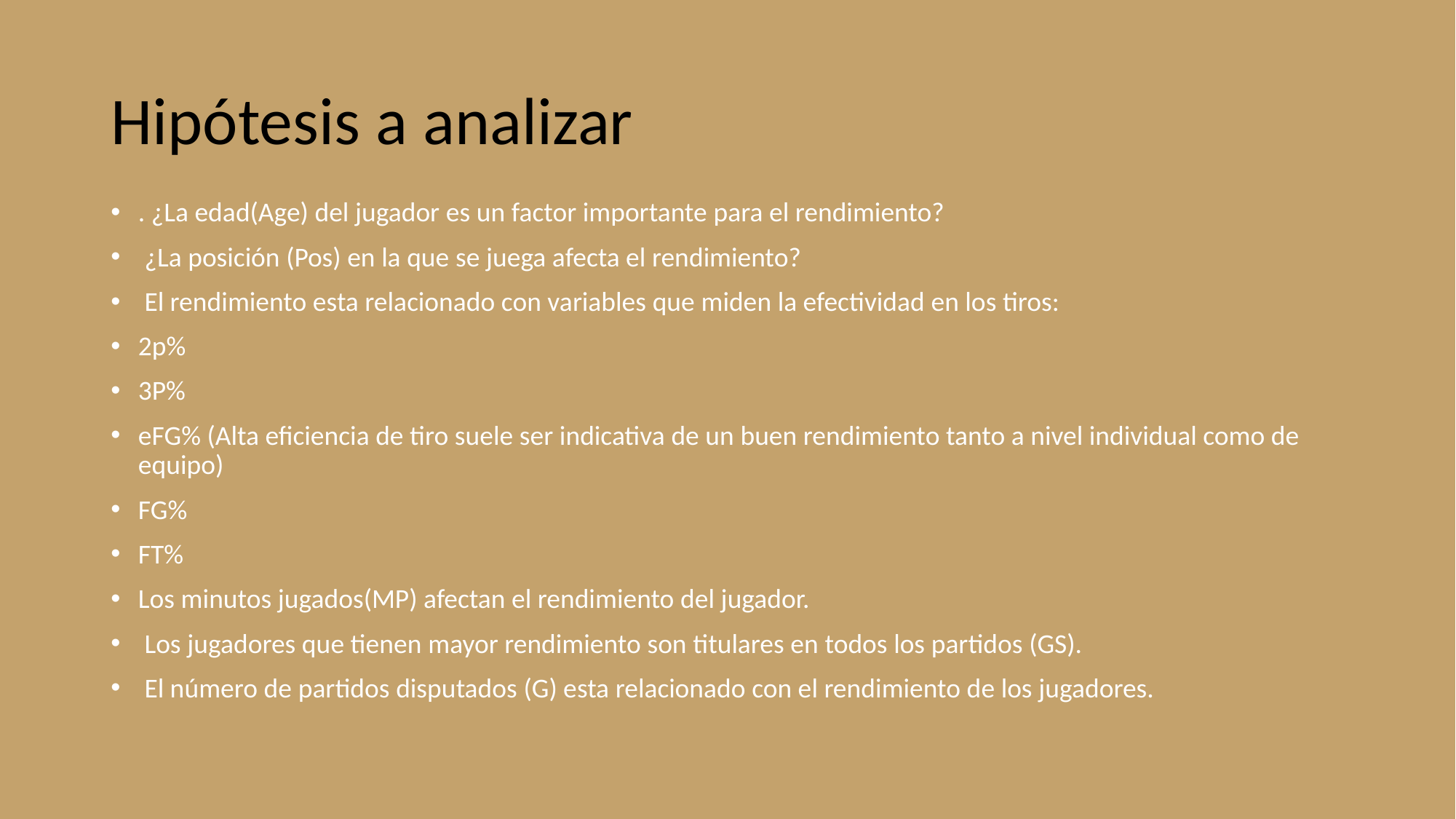

# Hipótesis a analizar
. ¿La edad(Age) del jugador es un factor importante para el rendimiento?
 ¿La posición (Pos) en la que se juega afecta el rendimiento?
 El rendimiento esta relacionado con variables que miden la efectividad en los tiros:
2p%
3P%
eFG% (Alta eficiencia de tiro suele ser indicativa de un buen rendimiento tanto a nivel individual como de equipo)
FG%
FT%
Los minutos jugados(MP) afectan el rendimiento del jugador.
 Los jugadores que tienen mayor rendimiento son titulares en todos los partidos (GS).
 El número de partidos disputados (G) esta relacionado con el rendimiento de los jugadores.